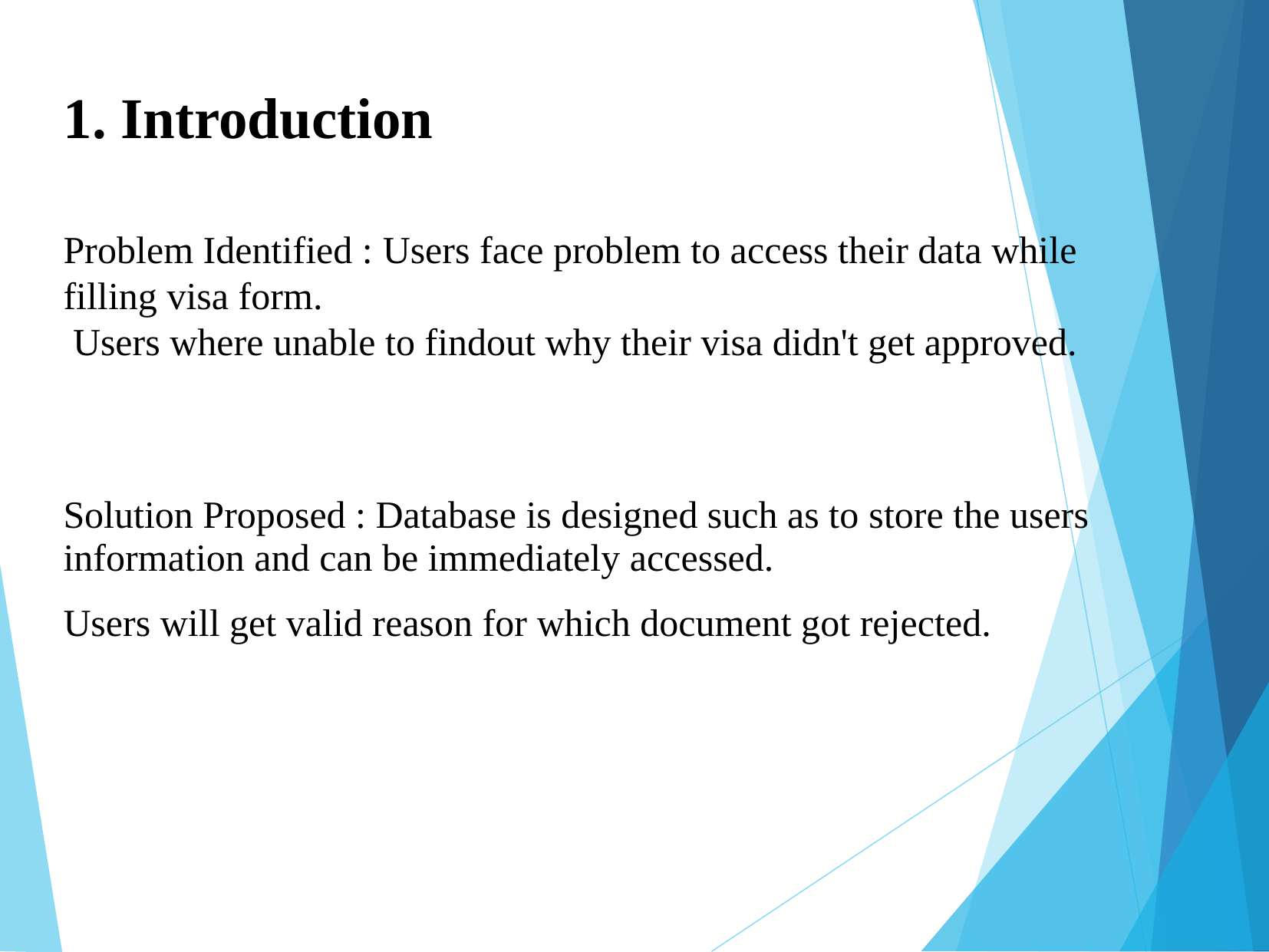

1. Introduction
Problem Identified : Users face problem to access their data while
filling visa form.
 Users where unable to findout why their visa didn't get approved.

Solution Proposed : Database is designed such as to store the users information and can be immediately accessed.
Users will get valid reason for which document got rejected.